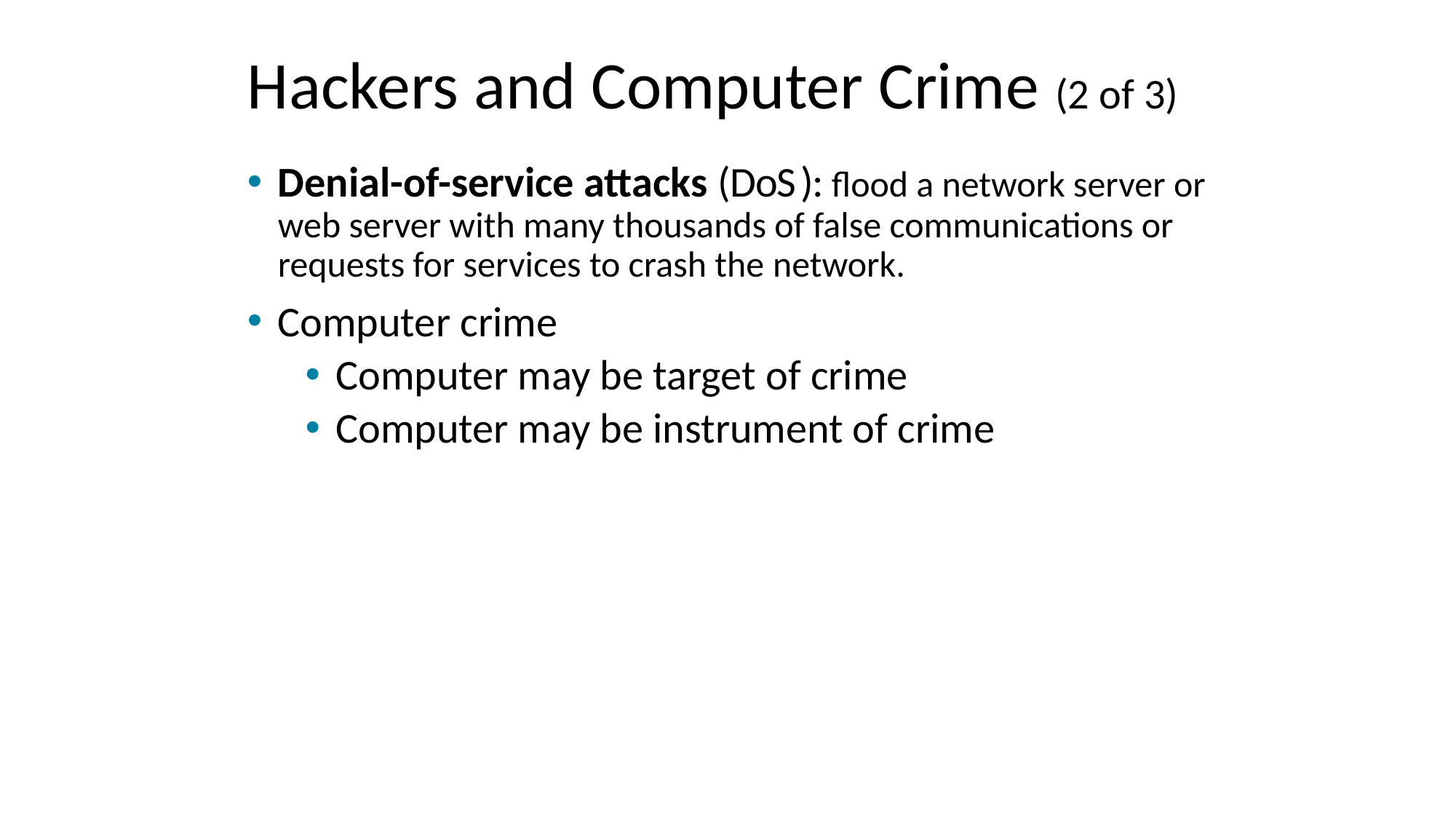

# Hackers and Computer Crime (2 of 3)
Denial-of-service attacks (D o S ): flood a network server or web server with many thousands of false communications or requests for services to crash the network.
Computer crime
Computer may be target of crime
Computer may be instrument of crime